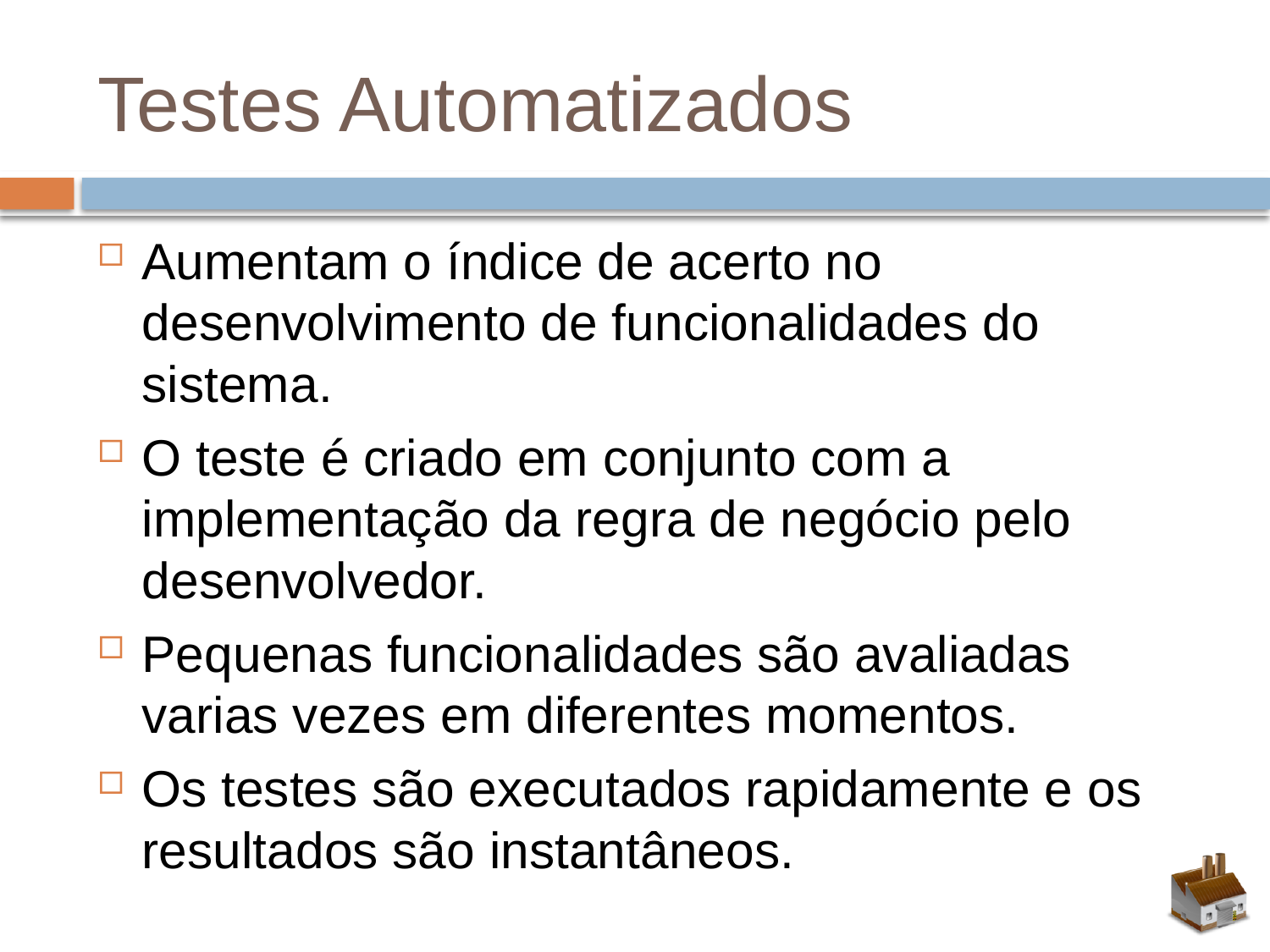

# Testes Automatizados
Aumentam o índice de acerto no desenvolvimento de funcionalidades do sistema.
O teste é criado em conjunto com a implementação da regra de negócio pelo desenvolvedor.
Pequenas funcionalidades são avaliadas varias vezes em diferentes momentos.
Os testes são executados rapidamente e os resultados são instantâneos.